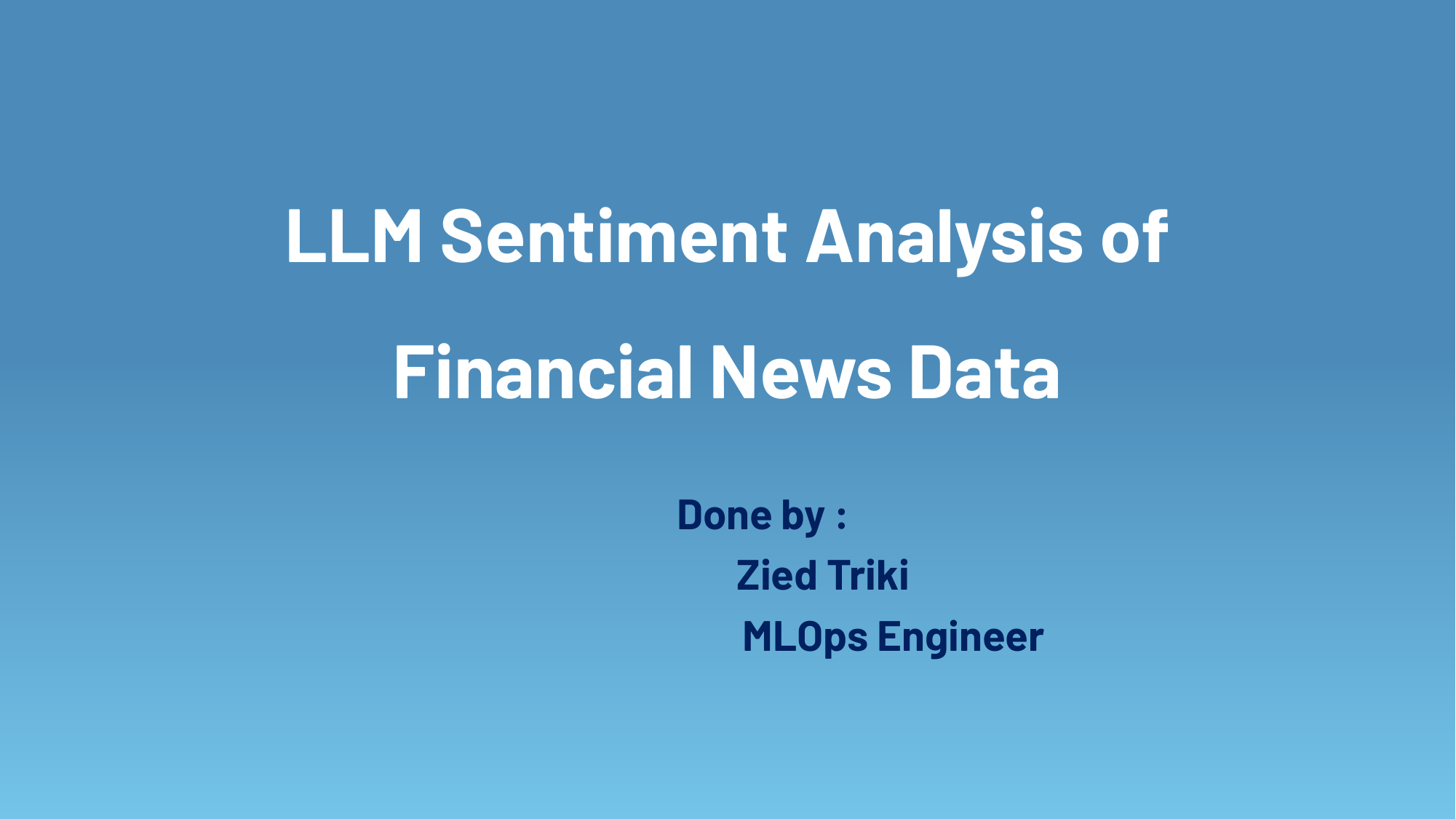

# LLM Sentiment Analysis of Financial News Data
Done by :
             Zied Triki
		     MLOps Engineer